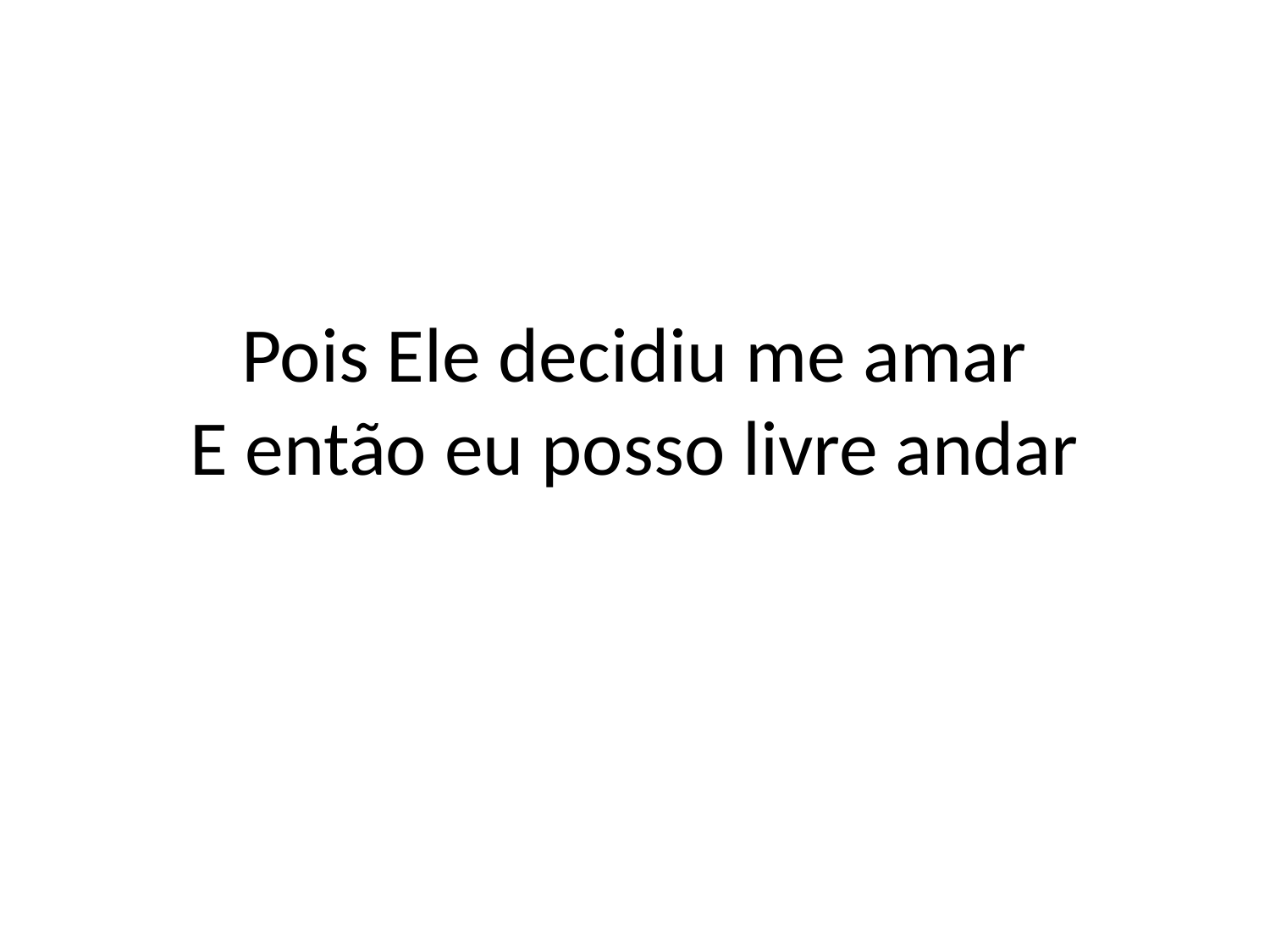

# Pois Ele decidiu me amar
E então eu posso livre andar